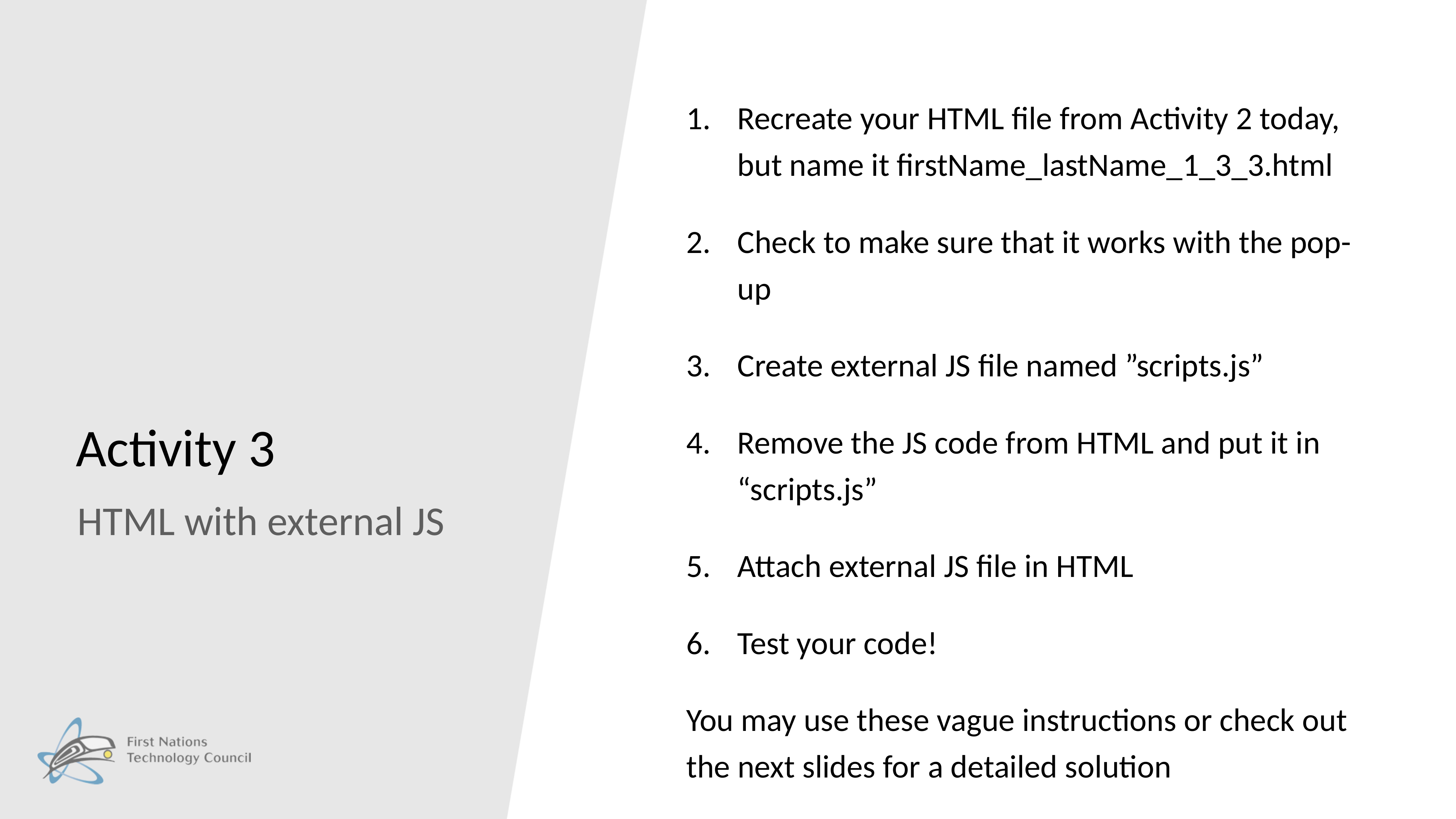

# Activity 3
Recreate your HTML file from Activity 2 today, but name it firstName_lastName_1_3_3.html
Check to make sure that it works with the pop-up
Create external JS file named ”scripts.js”
Remove the JS code from HTML and put it in “scripts.js”
Attach external JS file in HTML
Test your code!
You may use these vague instructions or check out the next slides for a detailed solution
HTML with external JS